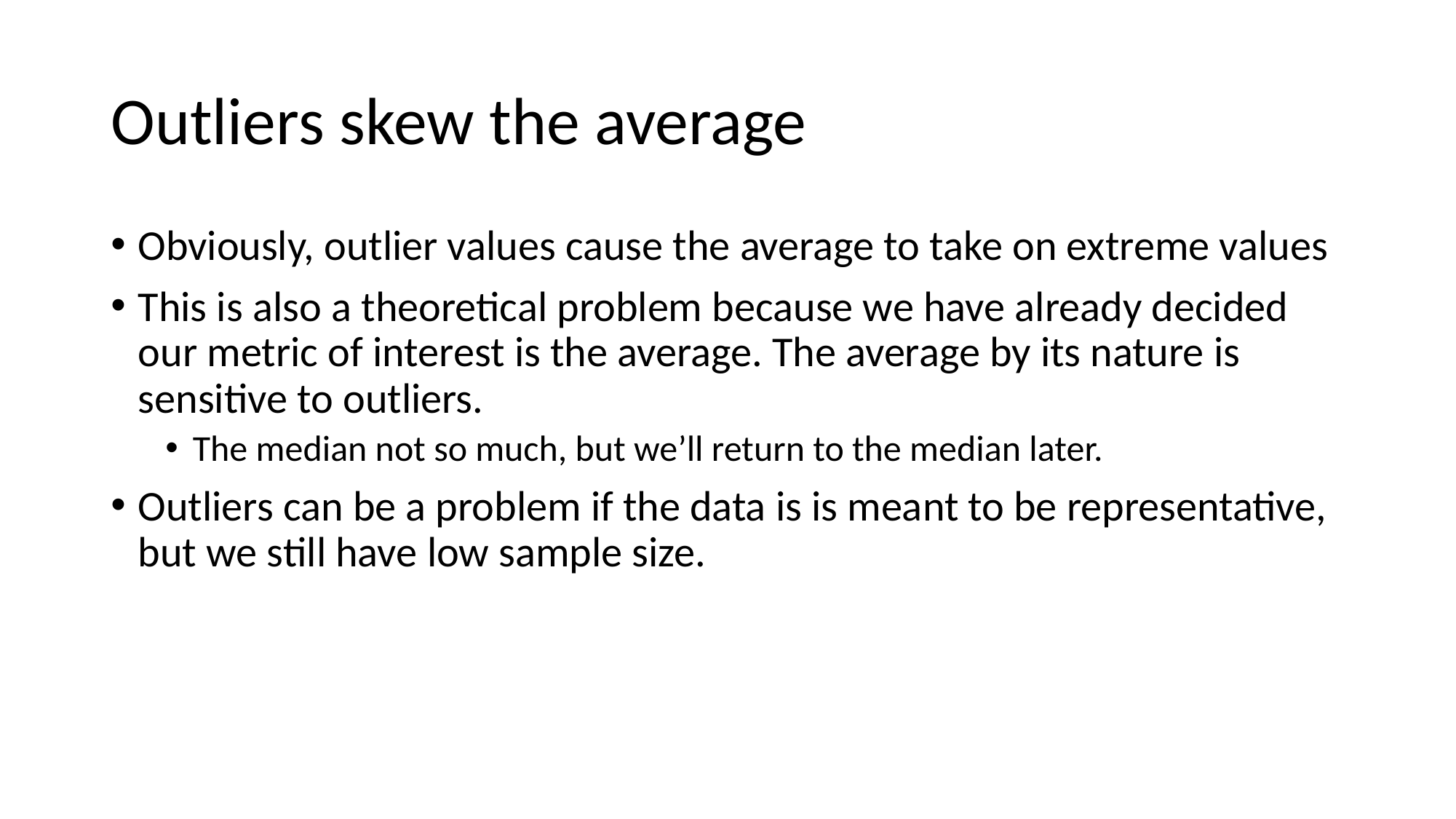

# Outliers skew the average
Obviously, outlier values cause the average to take on extreme values
This is also a theoretical problem because we have already decided our metric of interest is the average. The average by its nature is sensitive to outliers.
The median not so much, but we’ll return to the median later.
Outliers can be a problem if the data is is meant to be representative, but we still have low sample size.